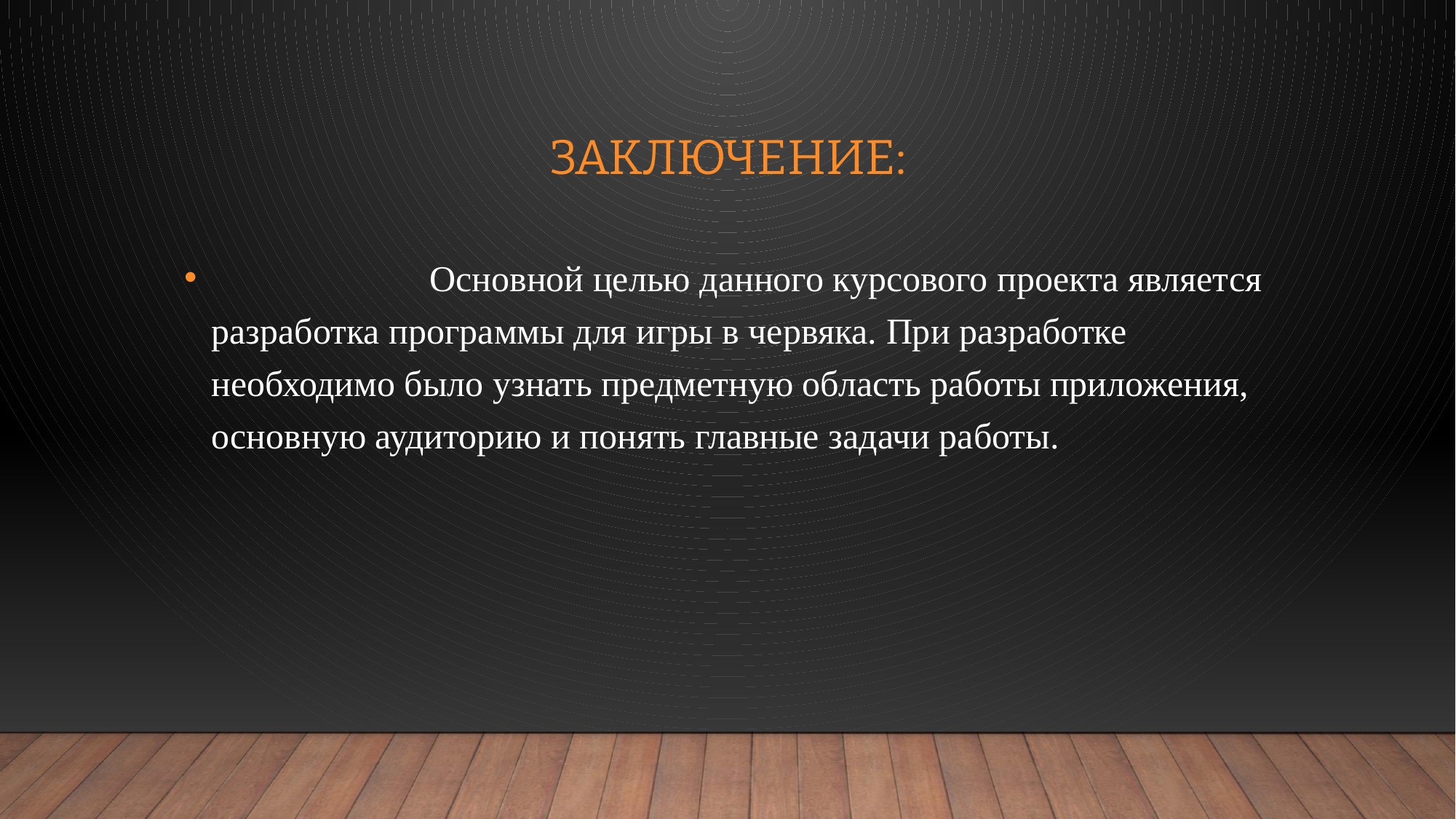

# Заключение:
 		Основной целью данного курсового проекта является разработка программы для игры в червяка. При разработке необходимо было узнать предметную область работы приложения, основную аудиторию и понять главные задачи работы.